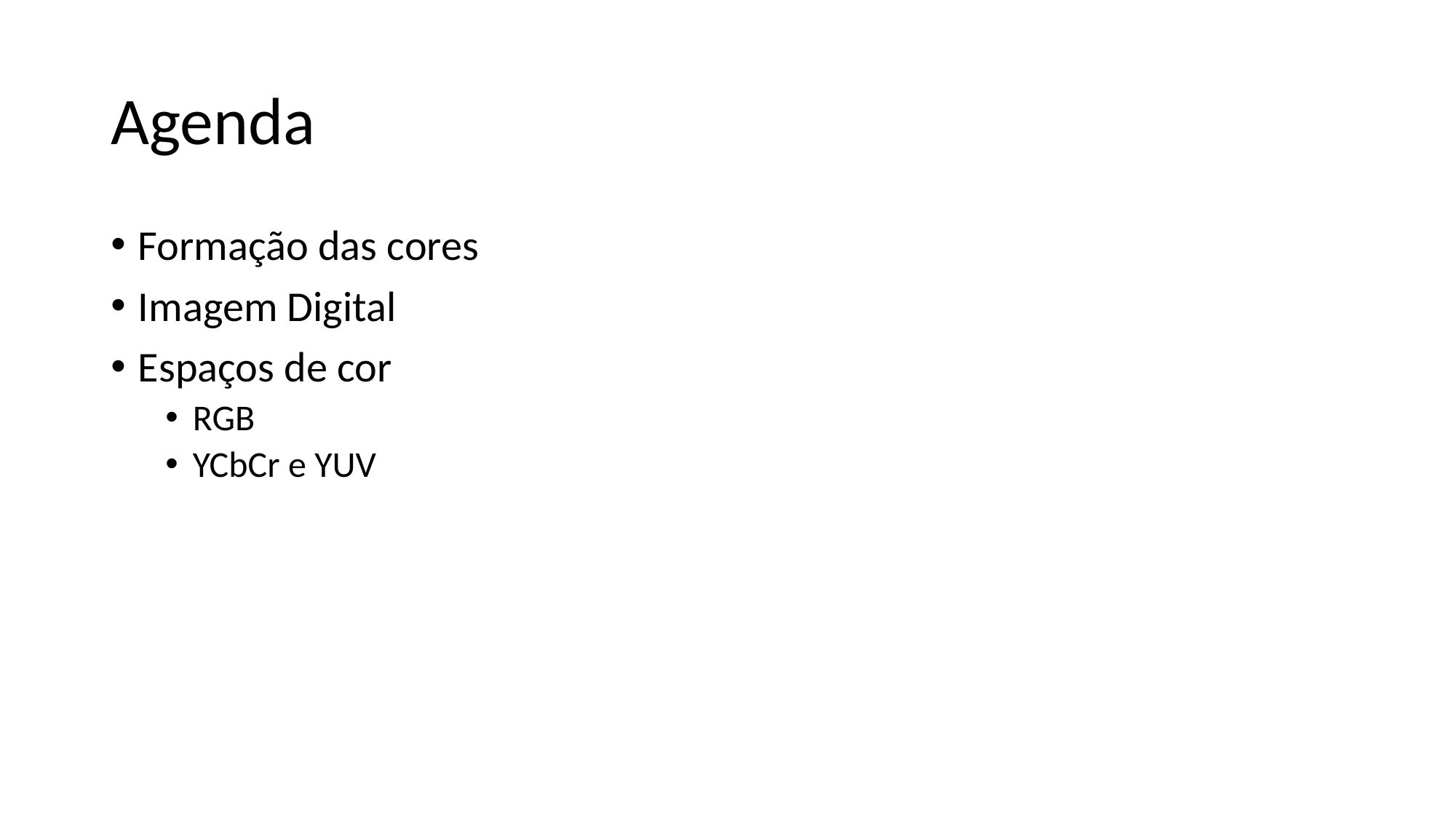

# Agenda
Formação das cores
Imagem Digital
Espaços de cor
RGB
YCbCr e YUV